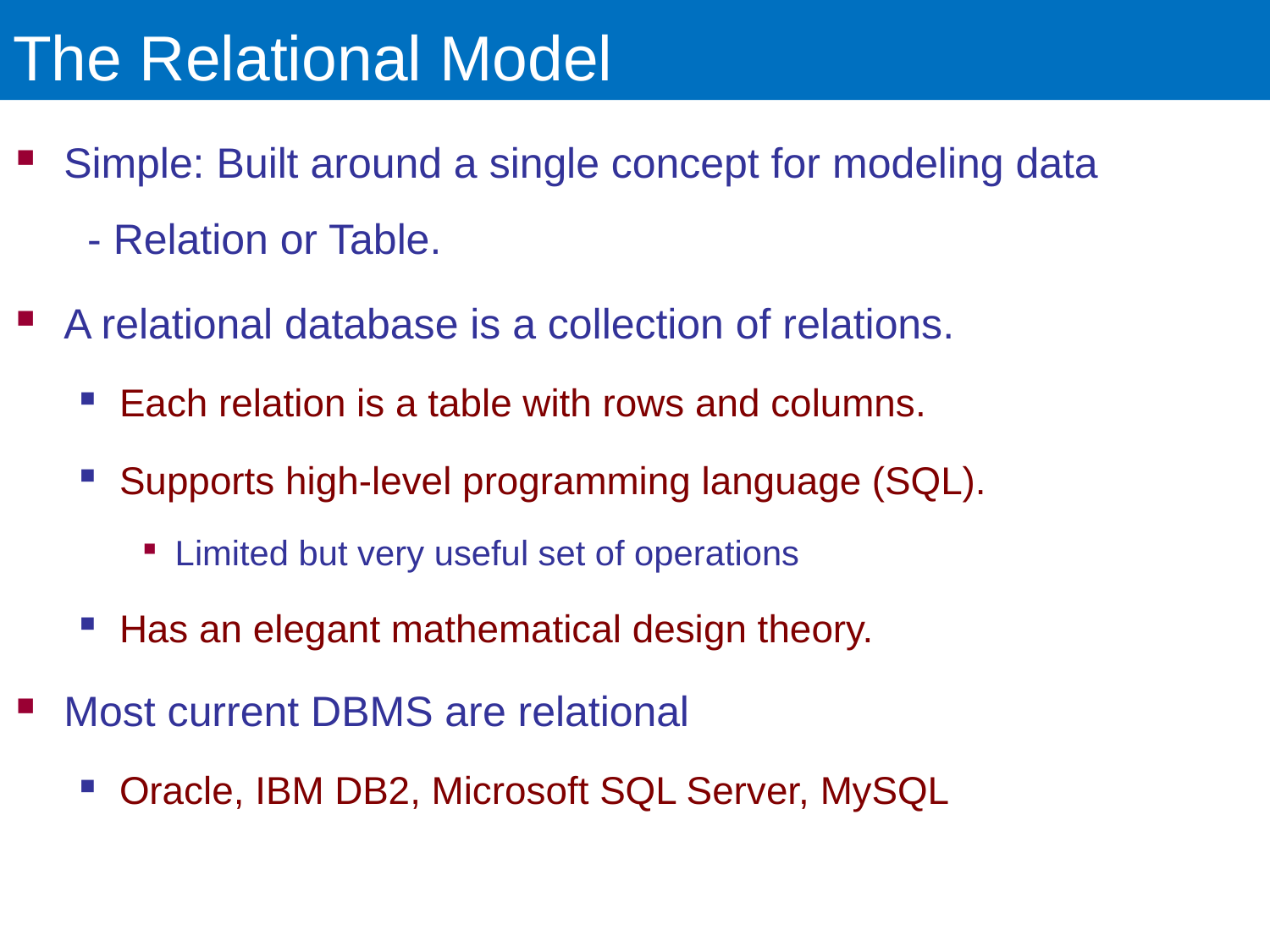

# The Relational Model
Simple: Built around a single concept for modeling data
  - Relation or Table.
A relational database is a collection of relations.
Each relation is a table with rows and columns.
Supports high-level programming language (SQL).
Limited but very useful set of operations
Has an elegant mathematical design theory.
Most current DBMS are relational
Oracle, IBM DB2, Microsoft SQL Server, MySQL